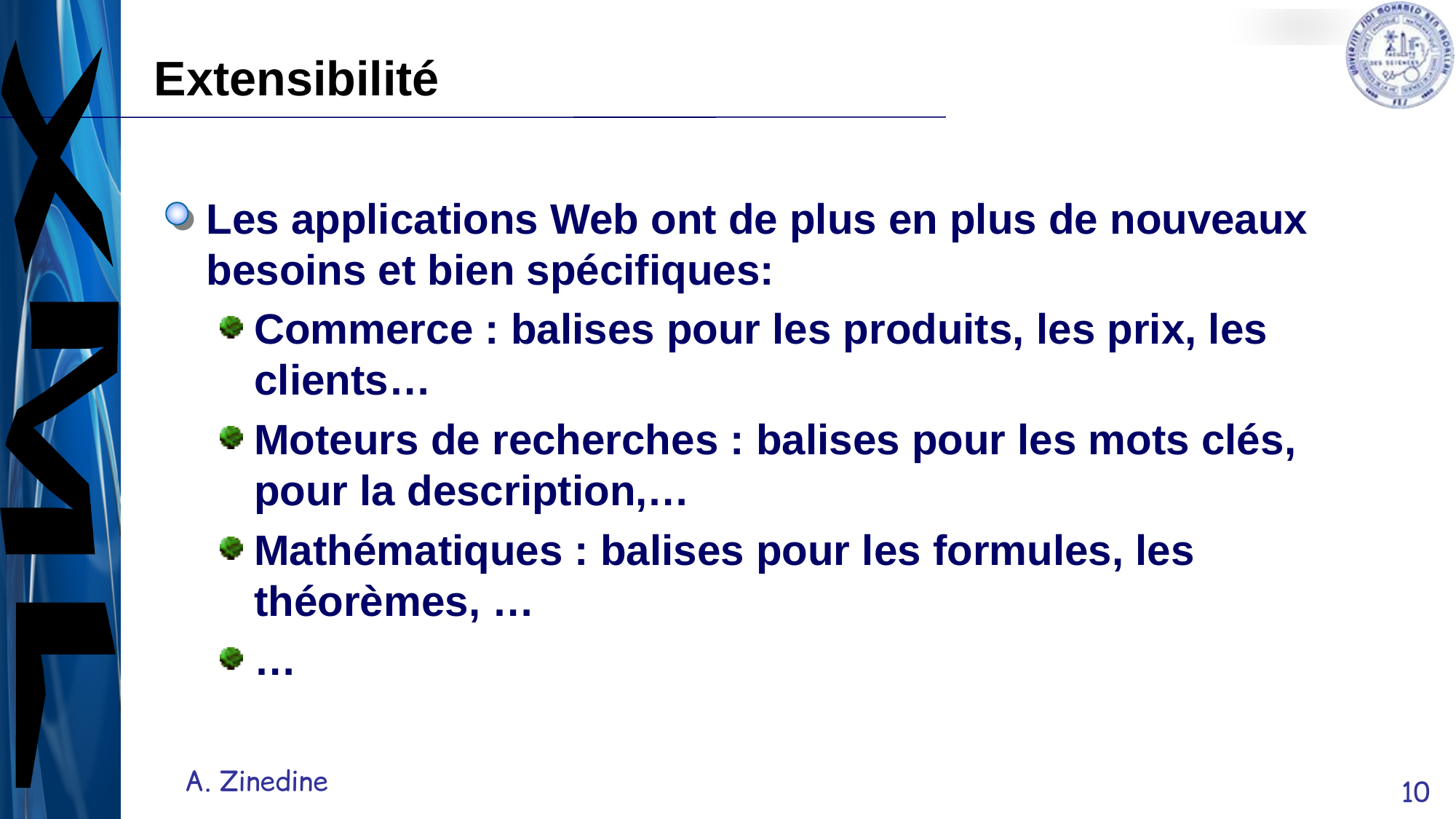

# Extensibilité
Les applications Web ont de plus en plus de nouveaux besoins et bien spécifiques:
Commerce : balises pour les produits, les prix, les clients…
Moteurs de recherches : balises pour les mots clés, pour la description,…
Mathématiques : balises pour les formules, les théorèmes, …
…